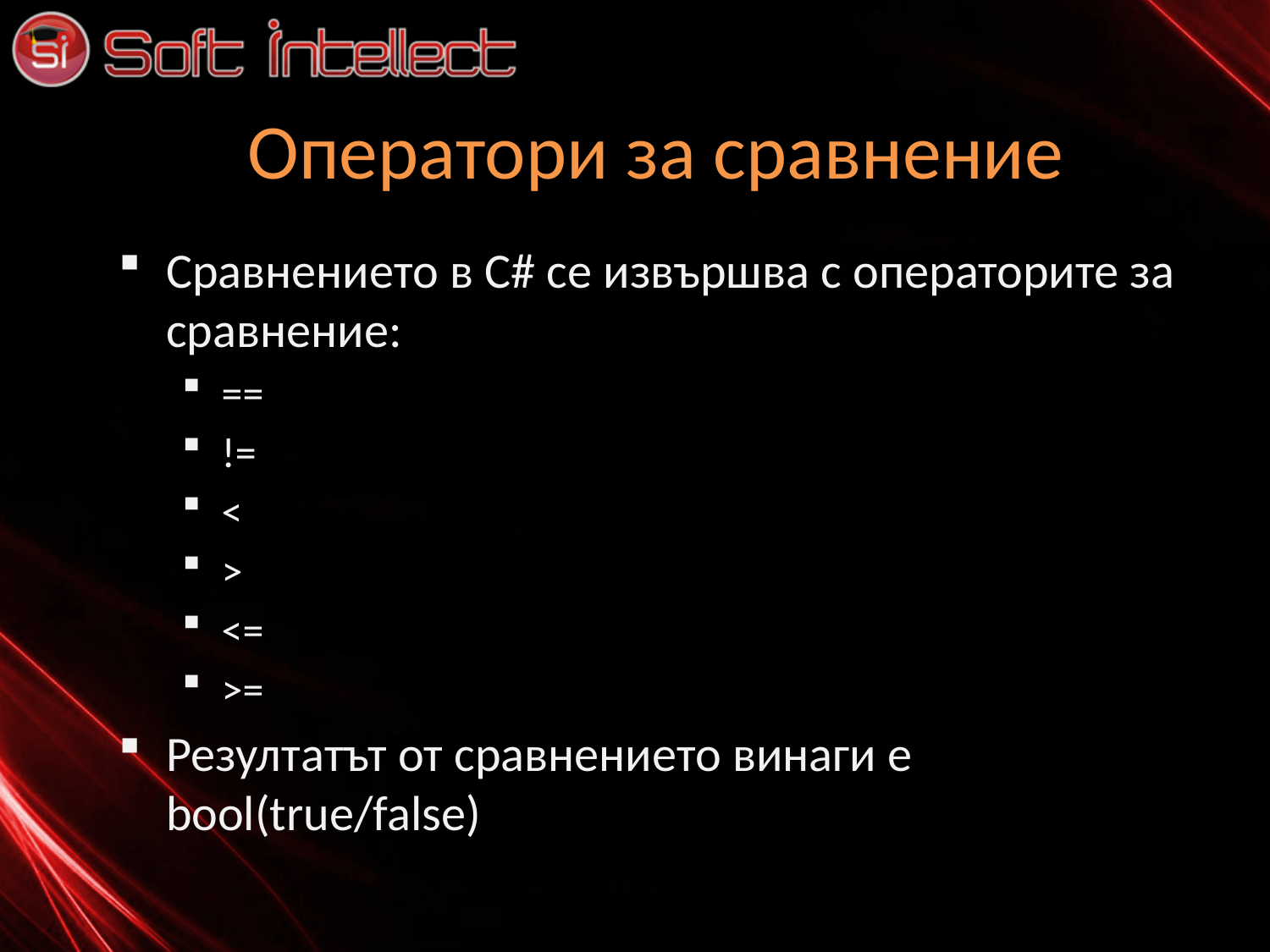

# Оператори за сравнение
Сравнението в C# се извършва с операторите за сравнение:
==
!=
<
>
<=
>=
Резултатът от сравнението винаги е bool(true/false)